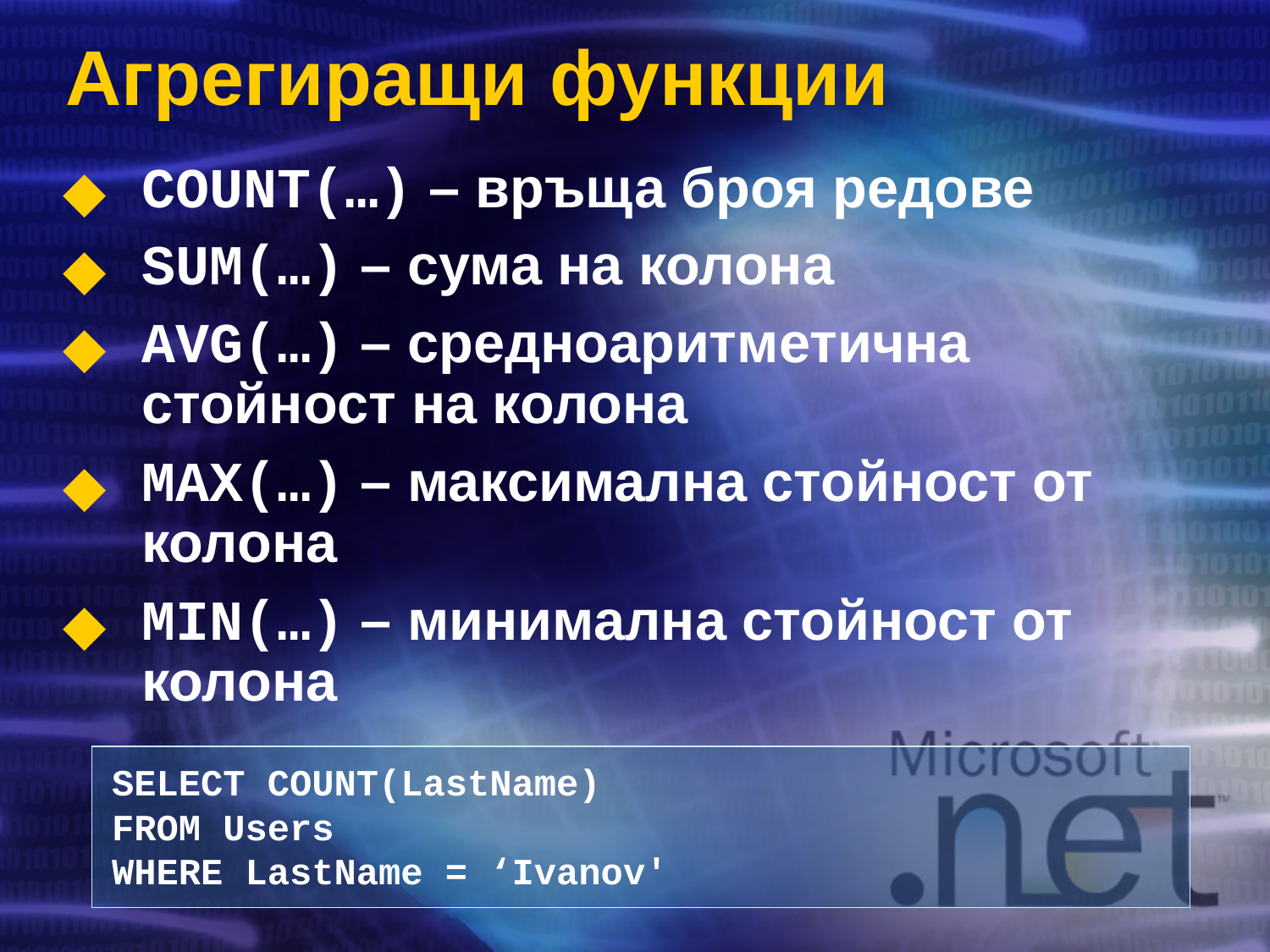

# Агрегиращи функции
COUNT(…) – връща броя редове
SUM(…) – сума на колона
AVG(…) – средноаритметична стойност на колона
MAX(…) – максимална стойност от колона
MIN(…) – минимална стойност от колона
SELECT COUNT(LastName)
FROM Users
WHERE LastName = ‘Ivanov'